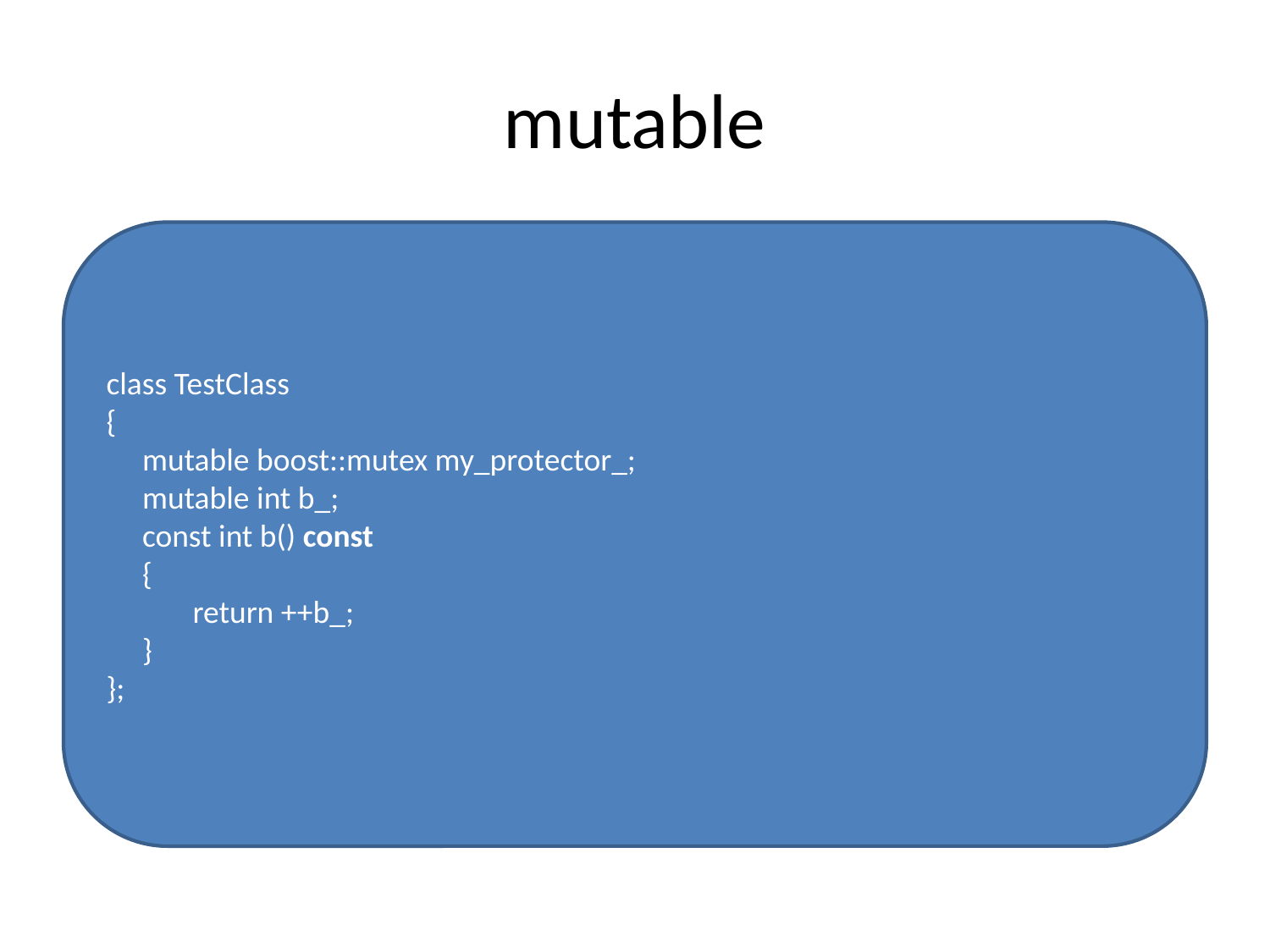

# mutable

class TestClass
{
     mutable boost::mutex my_protector_;
     mutable int b_;
     const int b() const
     {
            return ++b_;
     }
};